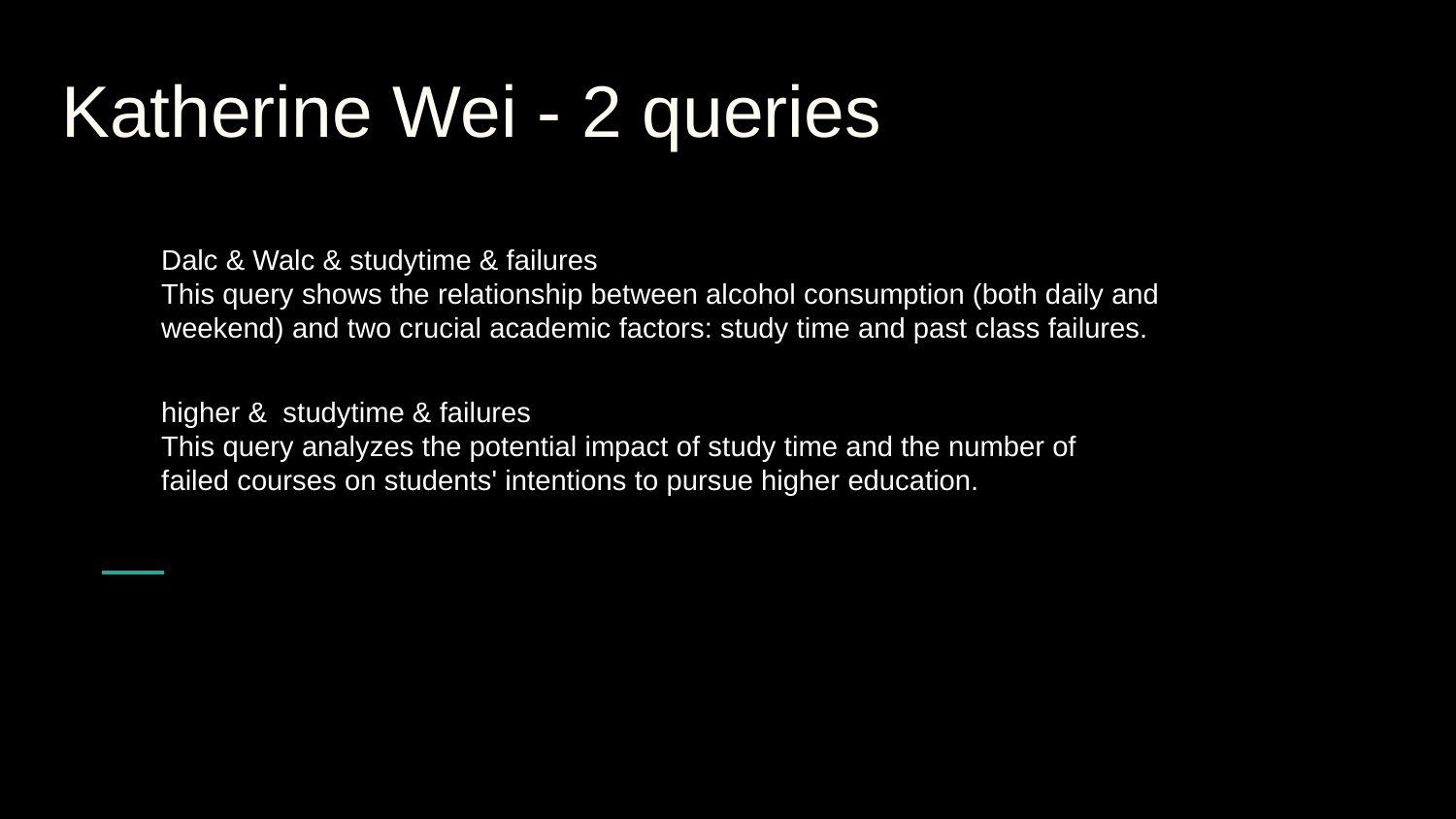

# Katherine Wei - 2 queries
Dalc & Walc & studytime & failures
This query shows the relationship between alcohol consumption (both daily and weekend) and two crucial academic factors: study time and past class failures.
higher &  studytime & failures
This query analyzes the potential impact of study time and the number of failed courses on students' intentions to pursue higher education.